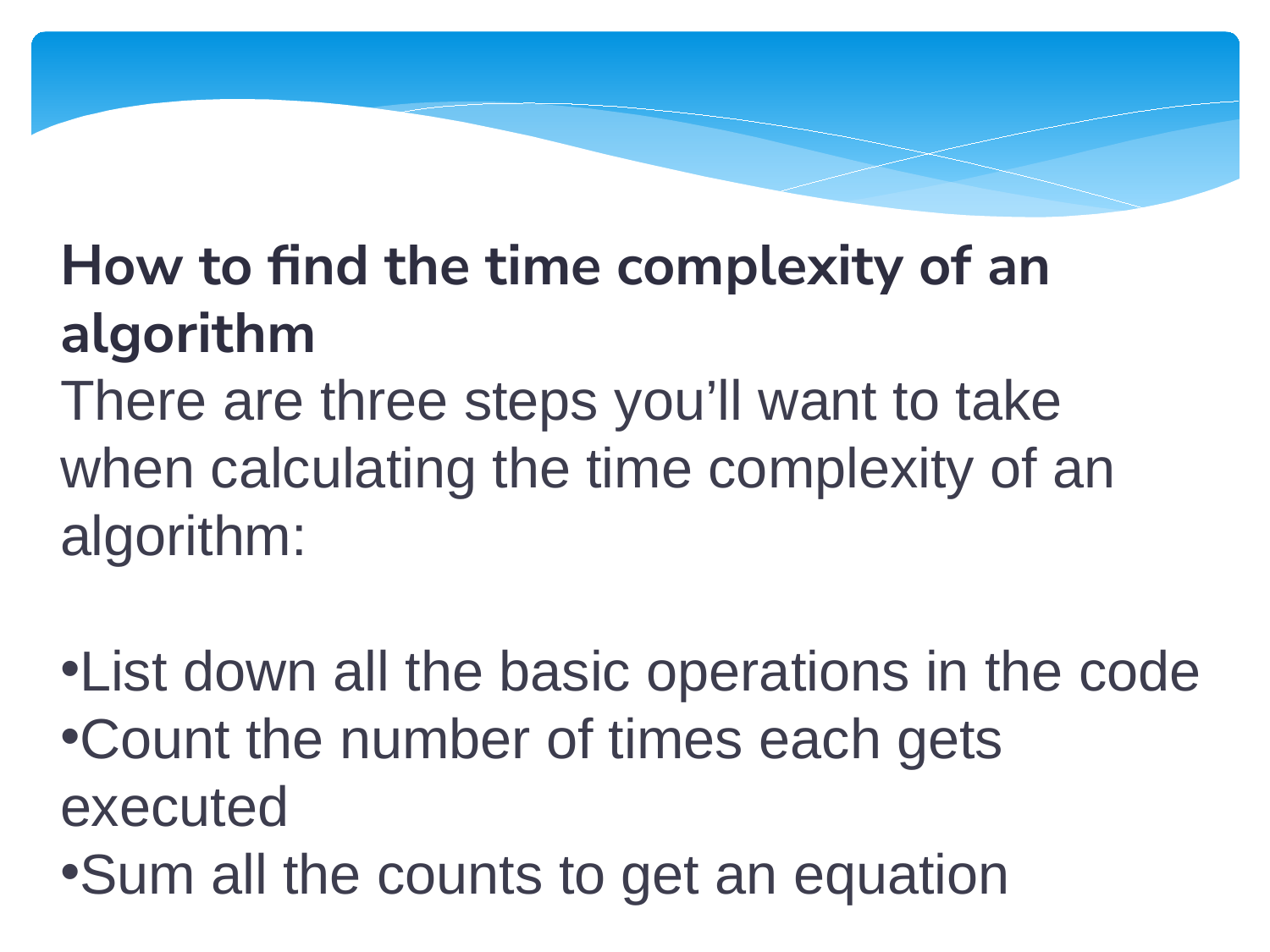

How to find the time complexity of an algorithm
There are three steps you’ll want to take when calculating the time complexity of an algorithm:

List down all the basic operations in the code
Count the number of times each gets executed
Sum all the counts to get an equation